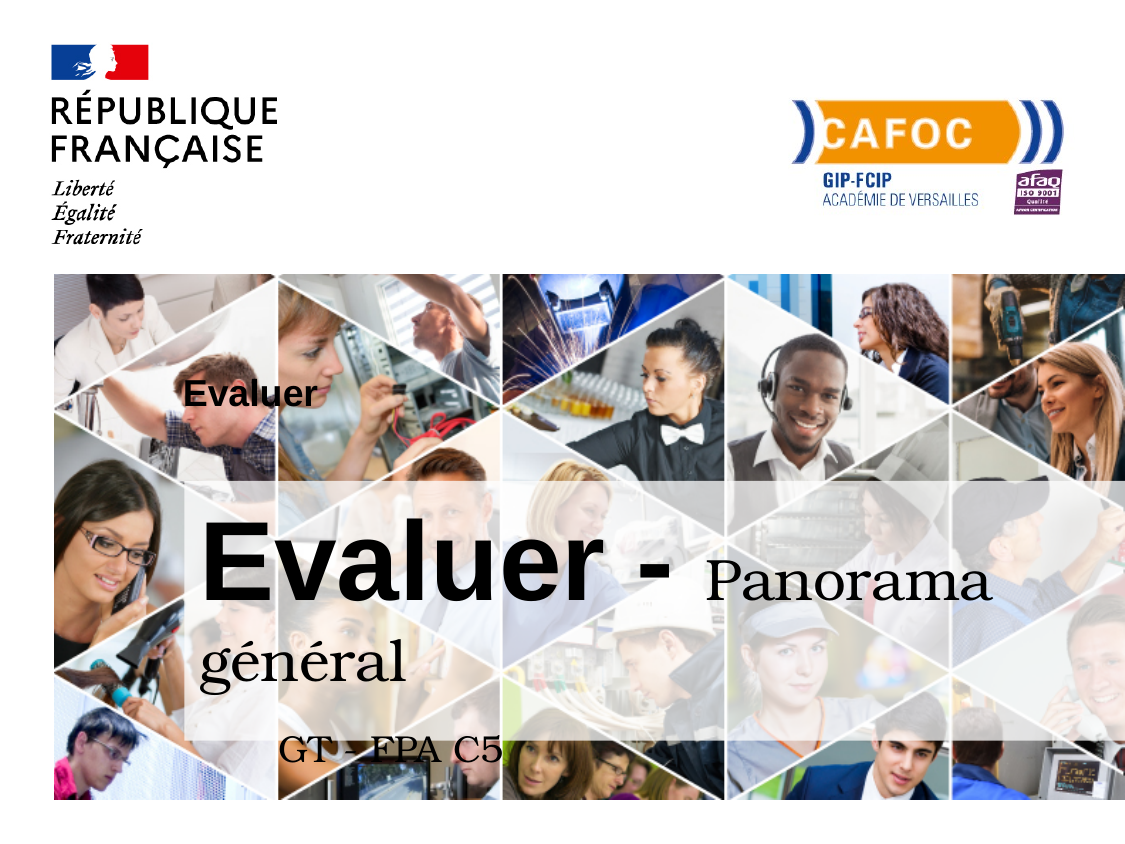

#
Evaluer

Evaluer - Panorama général
    GT - FPA C5